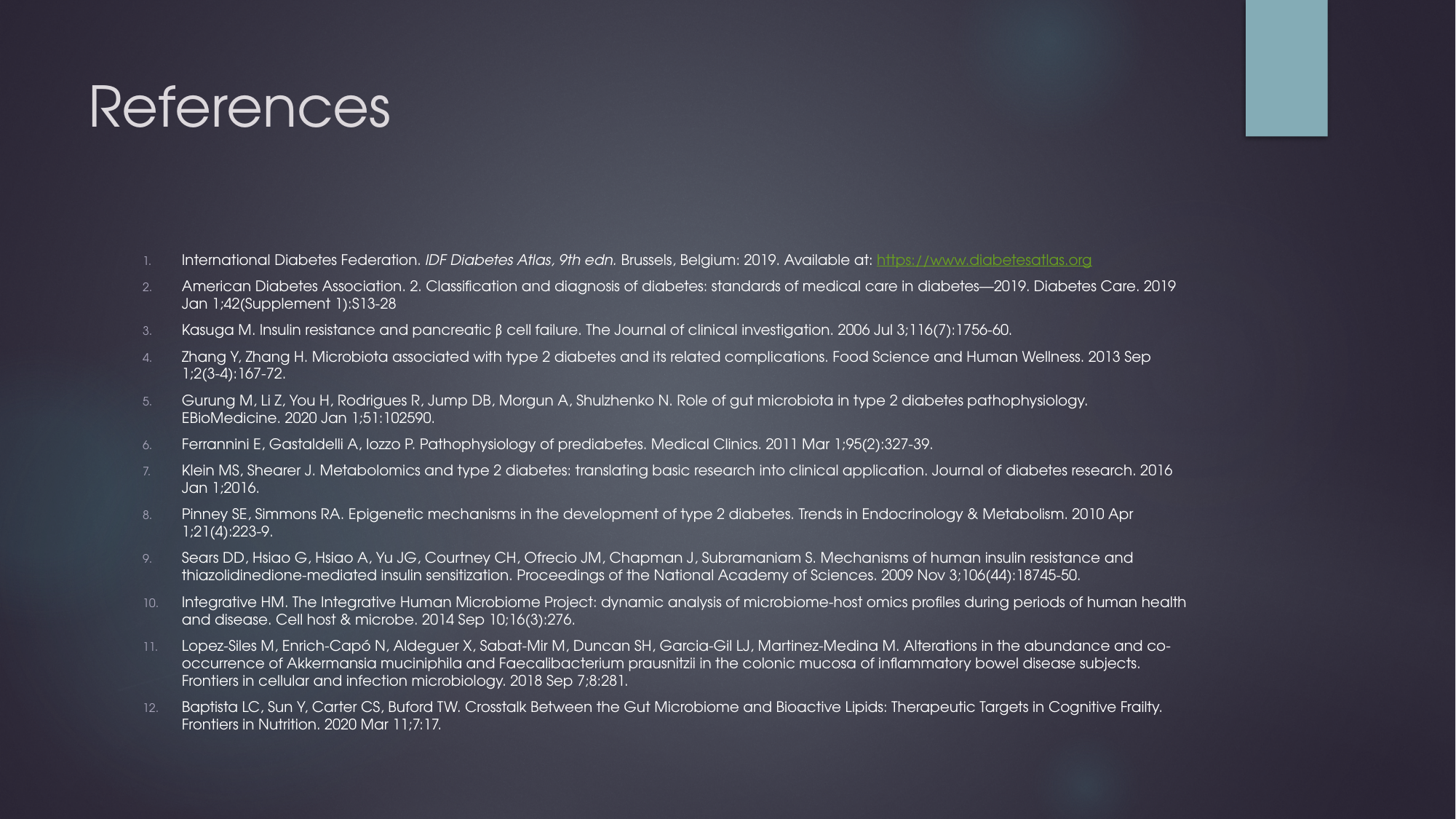

# References
International Diabetes Federation. IDF Diabetes Atlas, 9th edn. Brussels, Belgium: 2019. Available at: https://www.diabetesatlas.org
American Diabetes Association. 2. Classification and diagnosis of diabetes: standards of medical care in diabetes—2019. Diabetes Care. 2019 Jan 1;42(Supplement 1):S13-28
Kasuga M. Insulin resistance and pancreatic β cell failure. The Journal of clinical investigation. 2006 Jul 3;116(7):1756-60.
Zhang Y, Zhang H. Microbiota associated with type 2 diabetes and its related complications. Food Science and Human Wellness. 2013 Sep 1;2(3-4):167-72.
Gurung M, Li Z, You H, Rodrigues R, Jump DB, Morgun A, Shulzhenko N. Role of gut microbiota in type 2 diabetes pathophysiology. EBioMedicine. 2020 Jan 1;51:102590.
Ferrannini E, Gastaldelli A, Iozzo P. Pathophysiology of prediabetes. Medical Clinics. 2011 Mar 1;95(2):327-39.
Klein MS, Shearer J. Metabolomics and type 2 diabetes: translating basic research into clinical application. Journal of diabetes research. 2016 Jan 1;2016.
Pinney SE, Simmons RA. Epigenetic mechanisms in the development of type 2 diabetes. Trends in Endocrinology & Metabolism. 2010 Apr 1;21(4):223-9.
Sears DD, Hsiao G, Hsiao A, Yu JG, Courtney CH, Ofrecio JM, Chapman J, Subramaniam S. Mechanisms of human insulin resistance and thiazolidinedione-mediated insulin sensitization. Proceedings of the National Academy of Sciences. 2009 Nov 3;106(44):18745-50.
Integrative HM. The Integrative Human Microbiome Project: dynamic analysis of microbiome-host omics profiles during periods of human health and disease. Cell host & microbe. 2014 Sep 10;16(3):276.
Lopez-Siles M, Enrich-Capó N, Aldeguer X, Sabat-Mir M, Duncan SH, Garcia-Gil LJ, Martinez-Medina M. Alterations in the abundance and co-occurrence of Akkermansia muciniphila and Faecalibacterium prausnitzii in the colonic mucosa of inflammatory bowel disease subjects. Frontiers in cellular and infection microbiology. 2018 Sep 7;8:281.
Baptista LC, Sun Y, Carter CS, Buford TW. Crosstalk Between the Gut Microbiome and Bioactive Lipids: Therapeutic Targets in Cognitive Frailty. Frontiers in Nutrition. 2020 Mar 11;7:17.